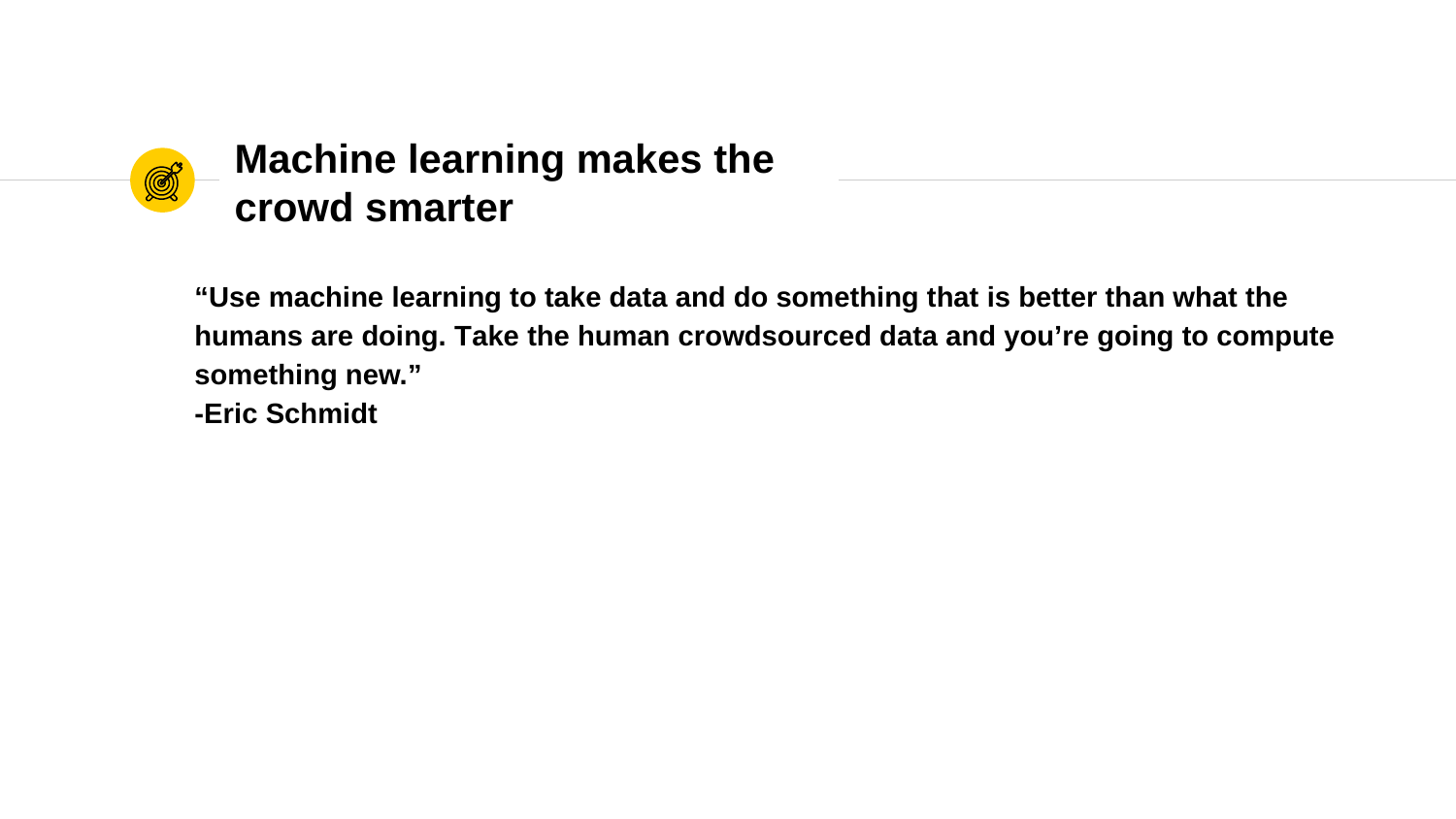

# Machine learning makes the crowd smarter

“Use machine learning to take data and do something that is better than what the humans are doing. Take the human crowdsourced data and you’re going to compute something new.”
-Eric Schmidt